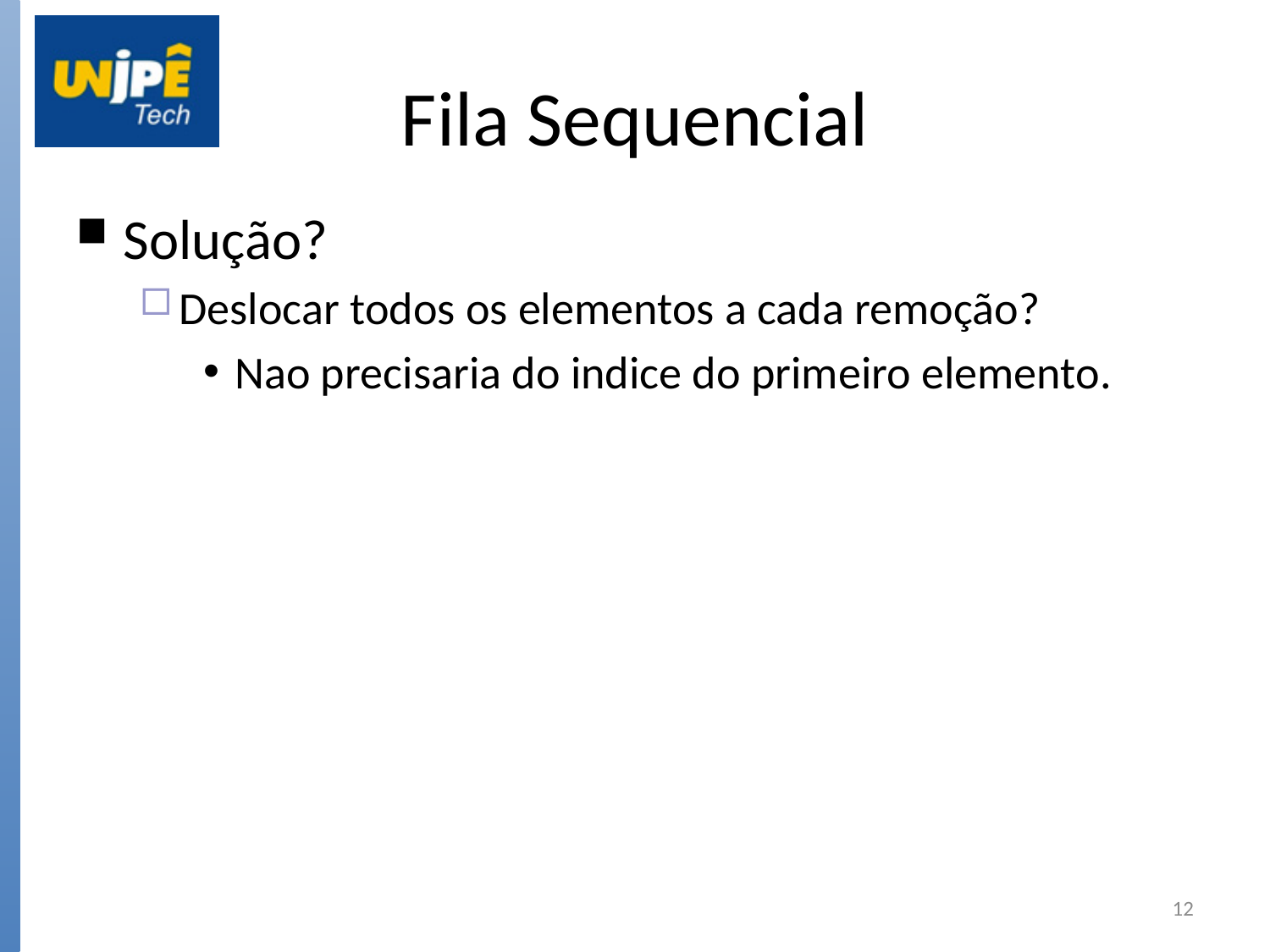

Fila Sequencial
Solução?
Deslocar todos os elementos a cada remoção?
Nao precisaria do indice do primeiro elemento.

12